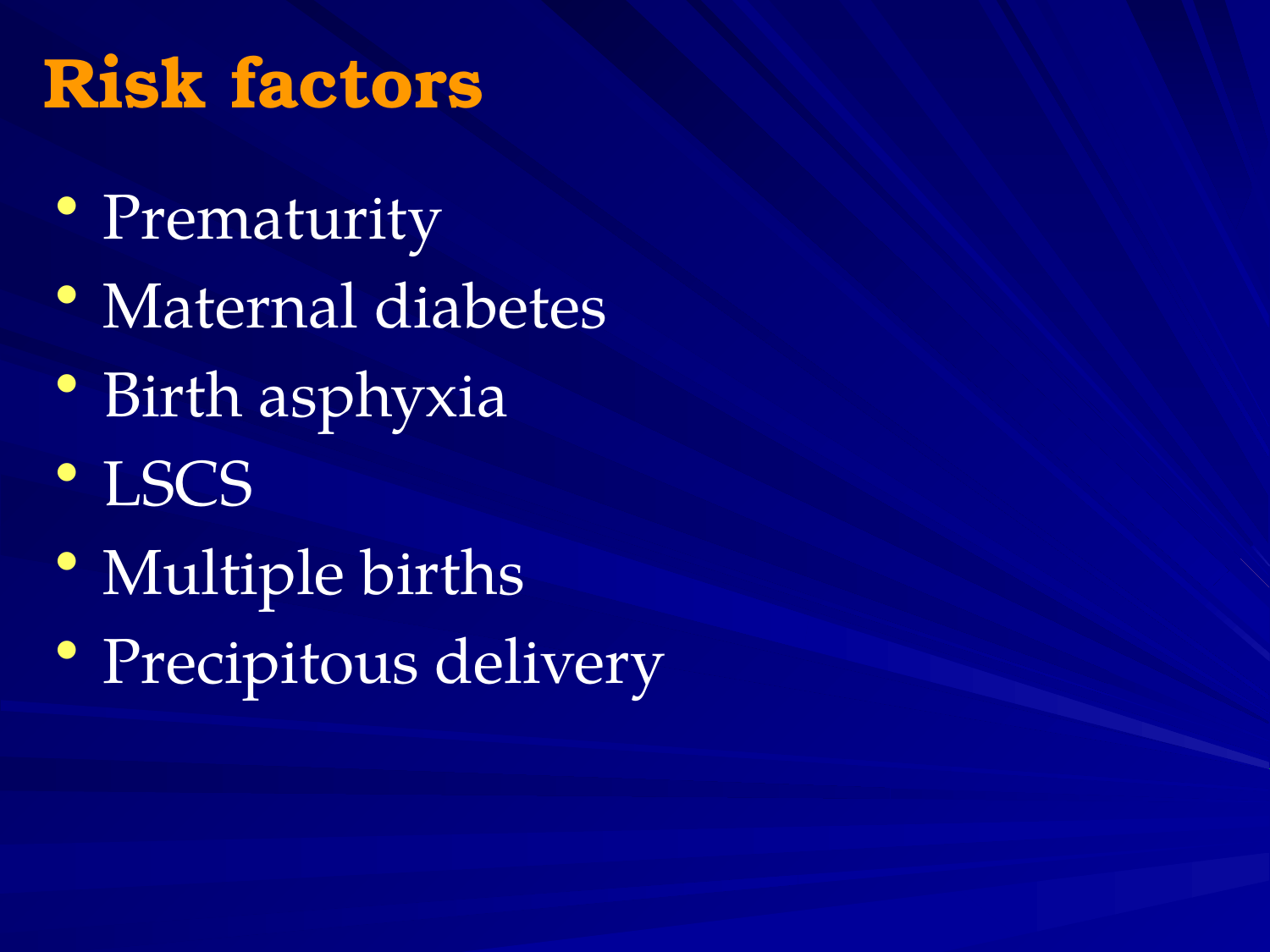

# Risk factors
Prematurity
Maternal diabetes
Birth asphyxia
LSCS
Multiple births
Precipitous delivery